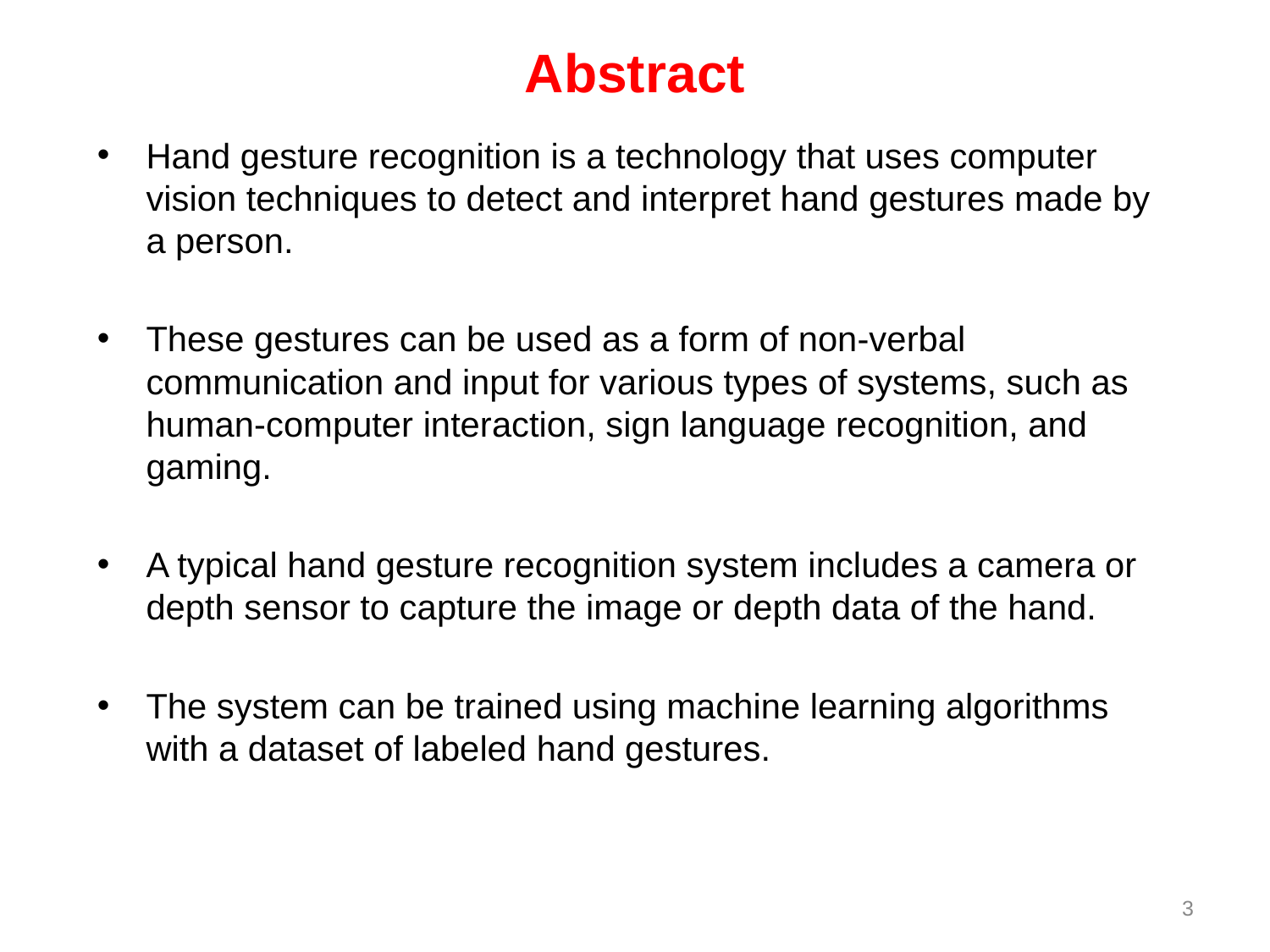

# Abstract
Hand gesture recognition is a technology that uses computer vision techniques to detect and interpret hand gestures made by a person.

These gestures can be used as a form of non-verbal communication and input for various types of systems, such as human-computer interaction, sign language recognition, and gaming.

A typical hand gesture recognition system includes a camera or depth sensor to capture the image or depth data of the hand.

The system can be trained using machine learning algorithms with a dataset of labeled hand gestures.
3